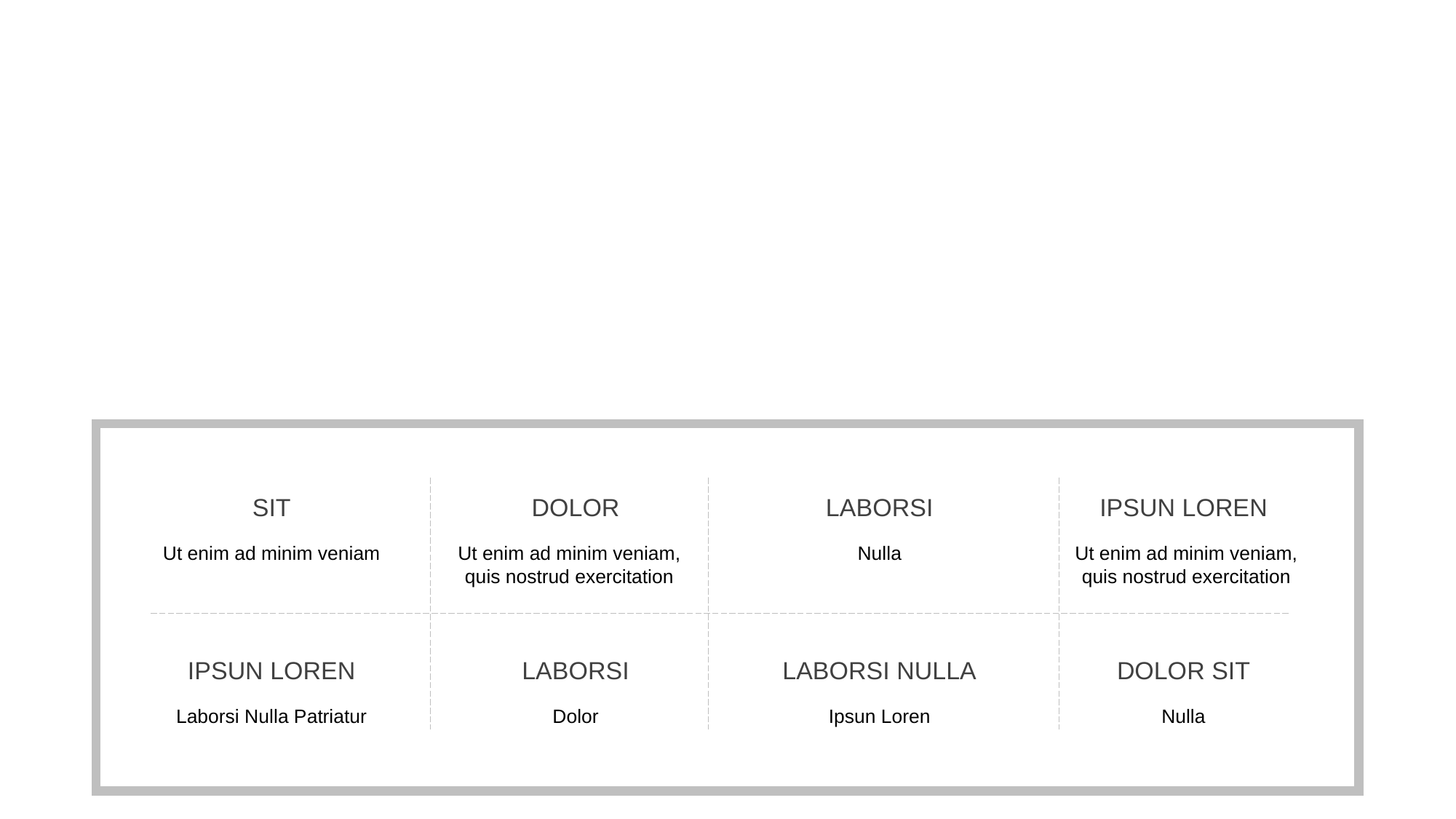

DOLOR SIT
LABORSI

SIT
DOLOR
LABORSI
IPSUN LOREN
IPSUN LOREN
LABORSI
LABORSI NULLA
DOLOR SIT
Laborsi Nulla Patriatur
Dolor
Ipsun Loren
Nulla
Ut enim ad minim veniam
Ut enim ad minim veniam, quis nostrud exercitation
Nulla
Ut enim ad minim veniam, quis nostrud exercitation